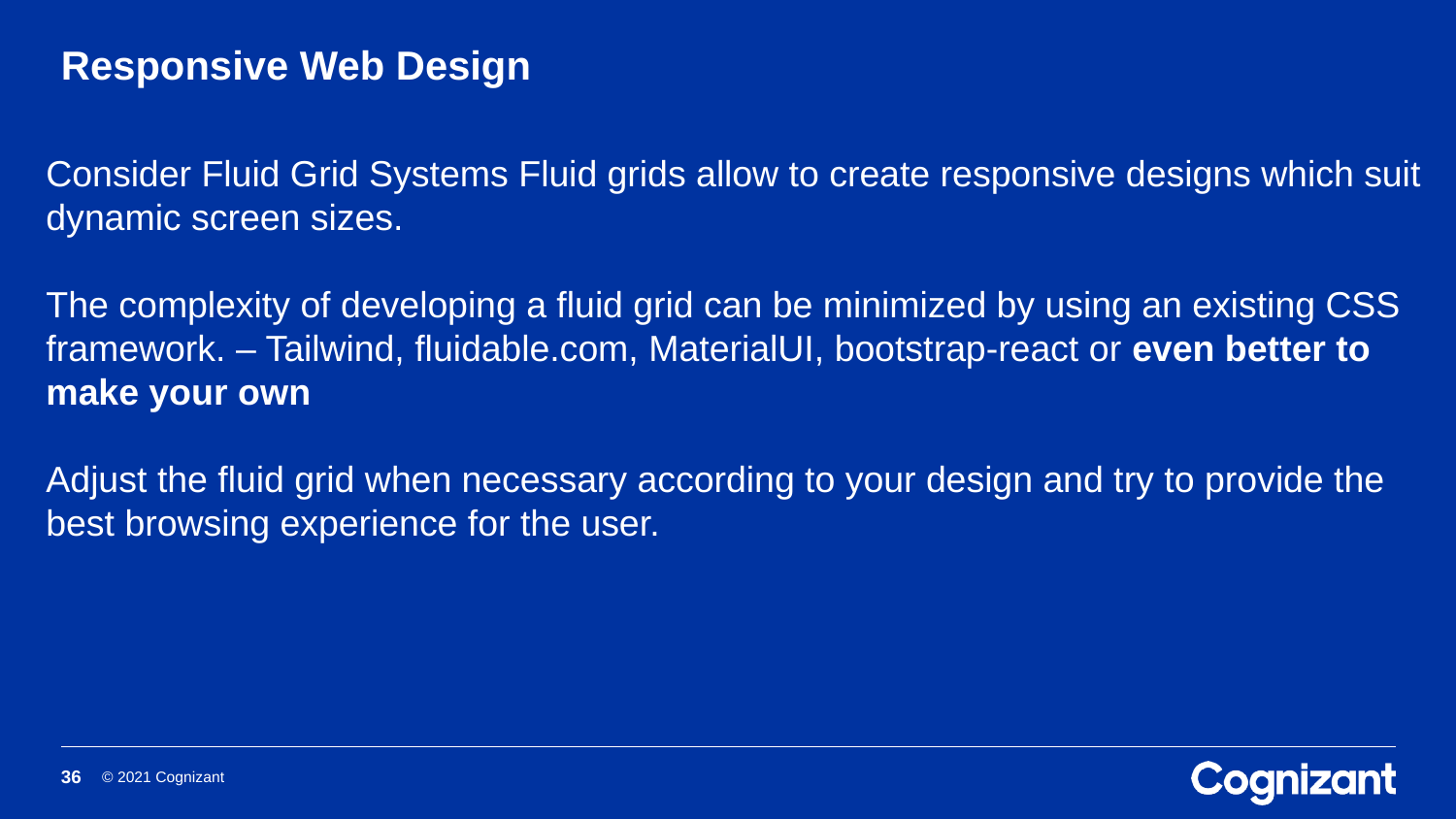

Responsive Web Design
Consider Fluid Grid Systems Fluid grids allow to create responsive designs which suit dynamic screen sizes.

The complexity of developing a fluid grid can be minimized by using an existing CSS framework. – Tailwind, fluidable.com, MaterialUI, bootstrap-react or even better to make your own

Adjust the fluid grid when necessary according to your design and try to provide the best browsing experience for the user.

36
© 2021 Cognizant